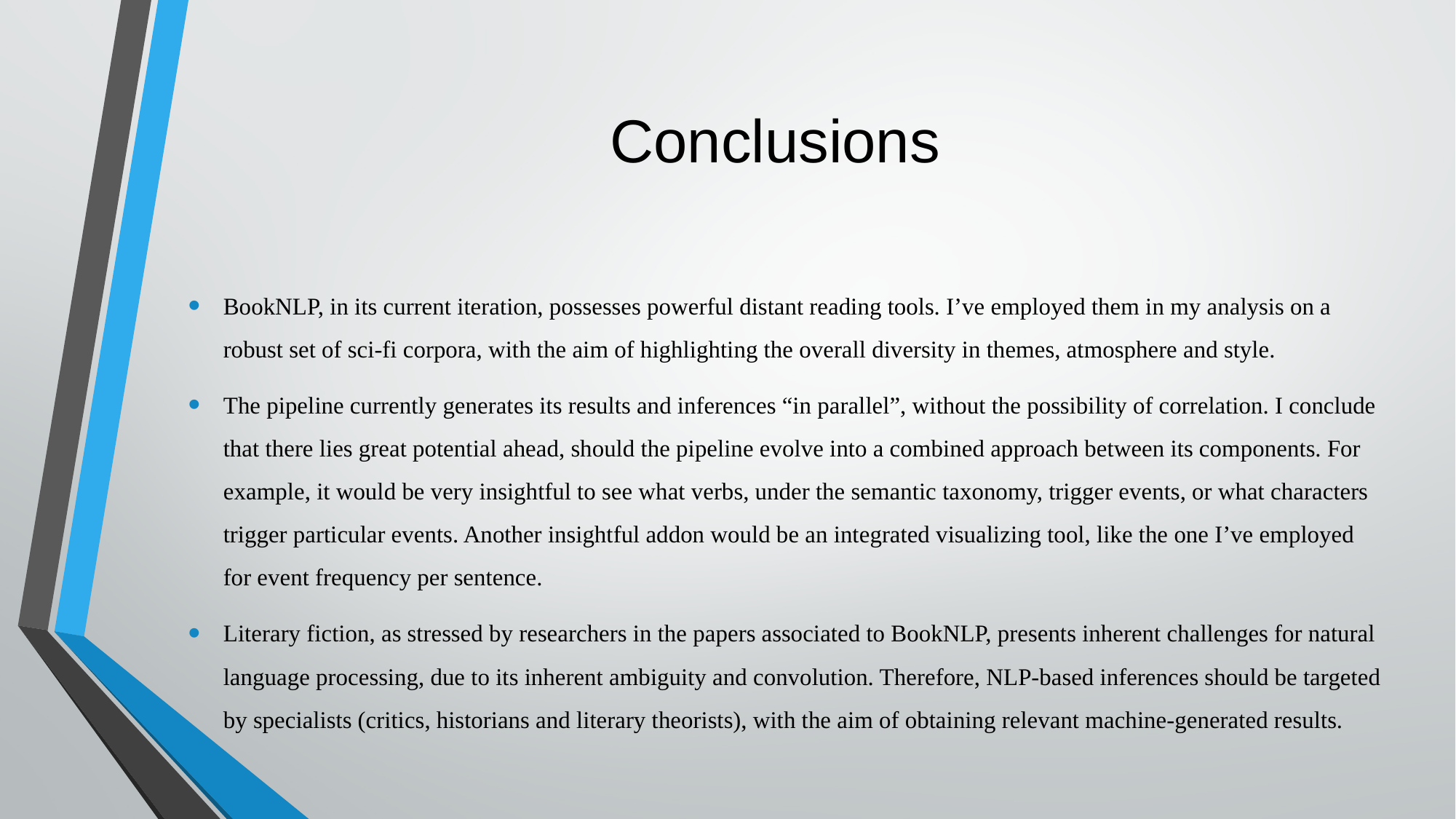

# Conclusions
BookNLP, in its current iteration, possesses powerful distant reading tools. I’ve employed them in my analysis on a robust set of sci-fi corpora, with the aim of highlighting the overall diversity in themes, atmosphere and style.
The pipeline currently generates its results and inferences “in parallel”, without the possibility of correlation. I conclude that there lies great potential ahead, should the pipeline evolve into a combined approach between its components. For example, it would be very insightful to see what verbs, under the semantic taxonomy, trigger events, or what characters trigger particular events. Another insightful addon would be an integrated visualizing tool, like the one I’ve employed for event frequency per sentence.
Literary fiction, as stressed by researchers in the papers associated to BookNLP, presents inherent challenges for natural language processing, due to its inherent ambiguity and convolution. Therefore, NLP-based inferences should be targeted by specialists (critics, historians and literary theorists), with the aim of obtaining relevant machine-generated results.